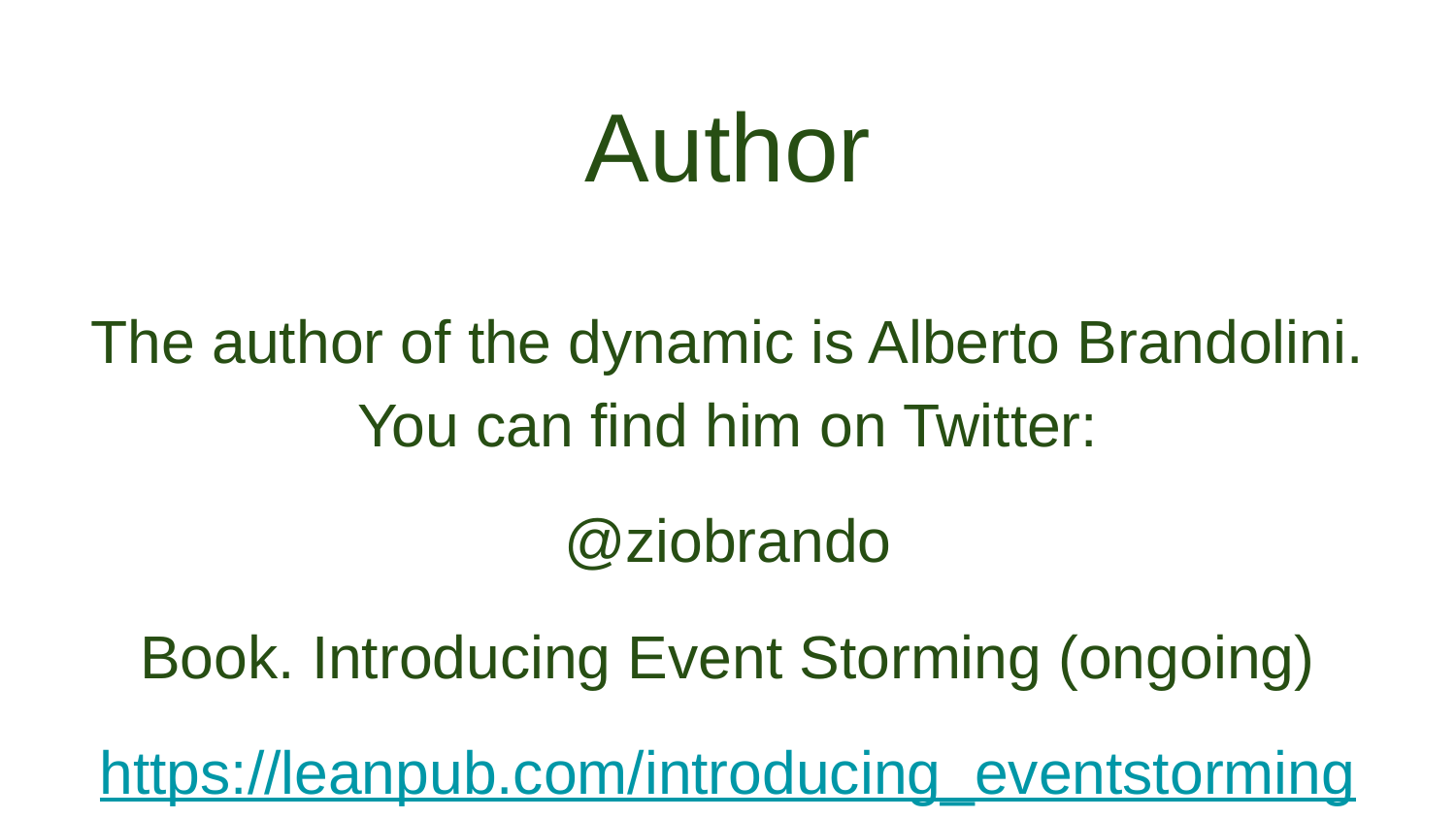

# Author
The author of the dynamic is Alberto Brandolini. You can find him on Twitter:
@ziobrando
Book. Introducing Event Storming (ongoing)
https://leanpub.com/introducing_eventstorming